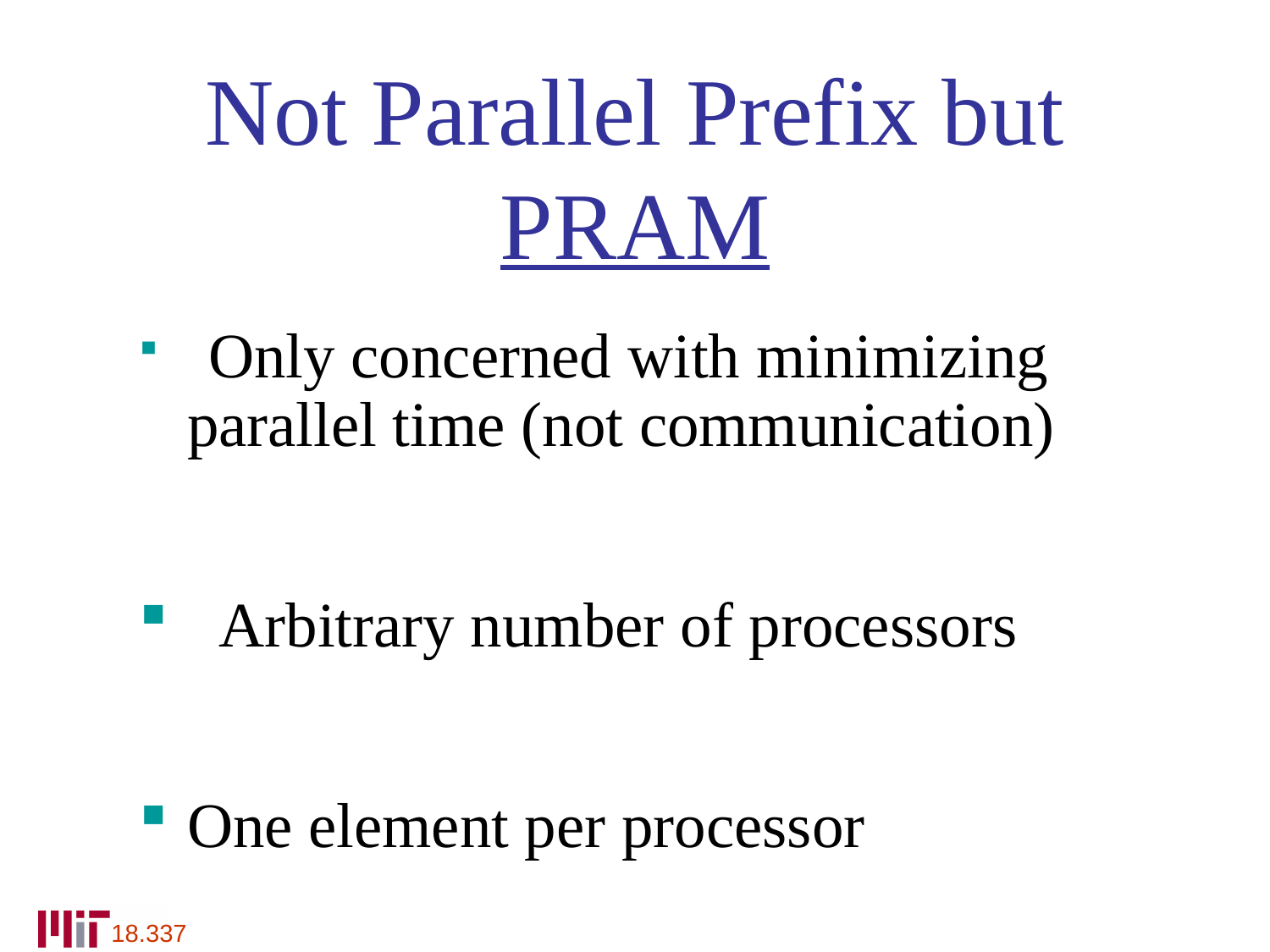

Not Parallel Prefix but PRAM
  Only concerned with minimizing parallel time (not communication)

  Arbitrary number of processors

One element per processor